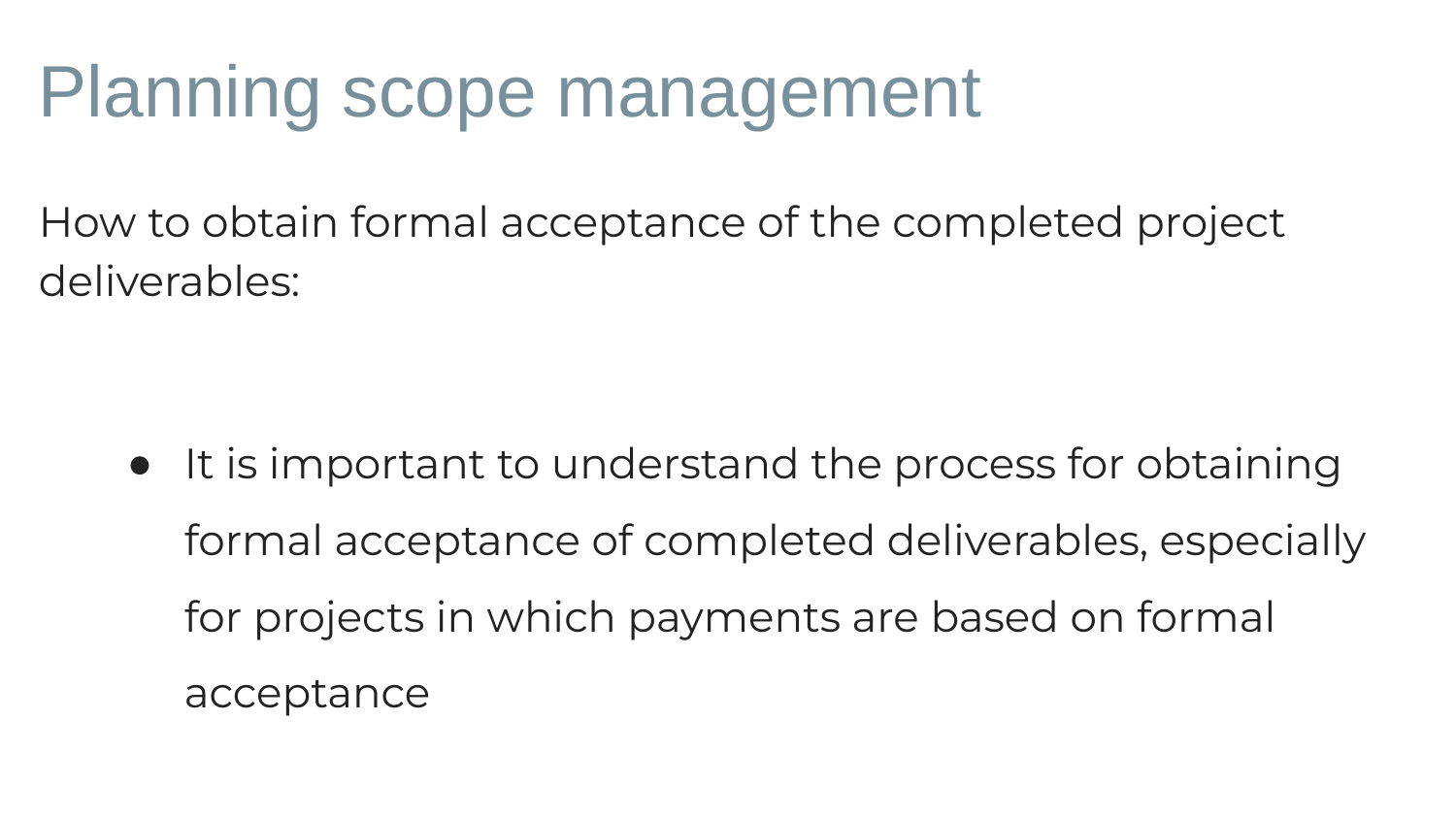

# Planning scope management
How to obtain formal acceptance of the completed project deliverables:

It is important to understand the process for obtaining formal acceptance of completed deliverables, especially for projects in which payments are based on formal acceptance